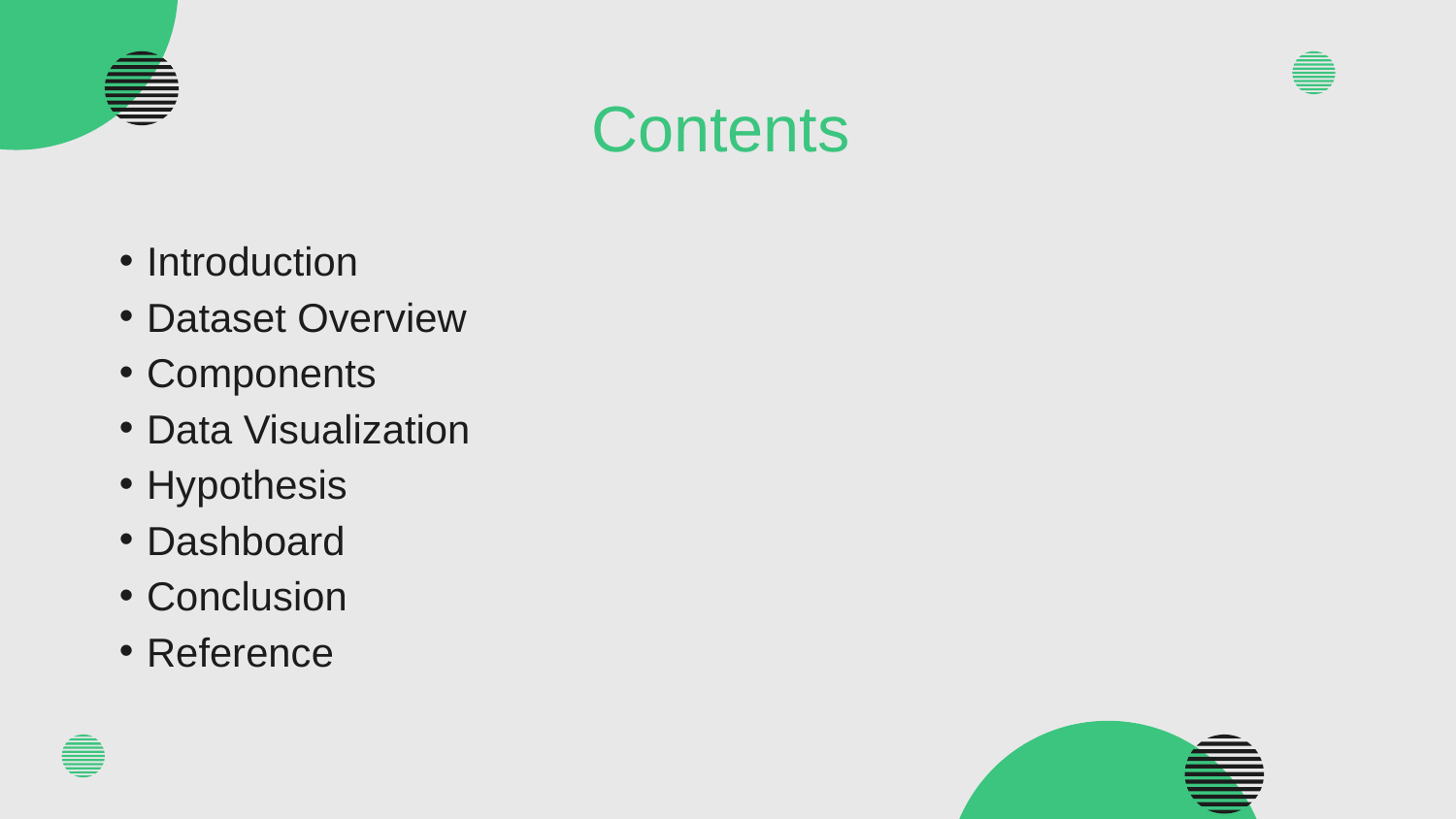

# Contents

Introduction
Dataset Overview
Components
Data Visualization
Hypothesis
Dashboard
Conclusion
Reference